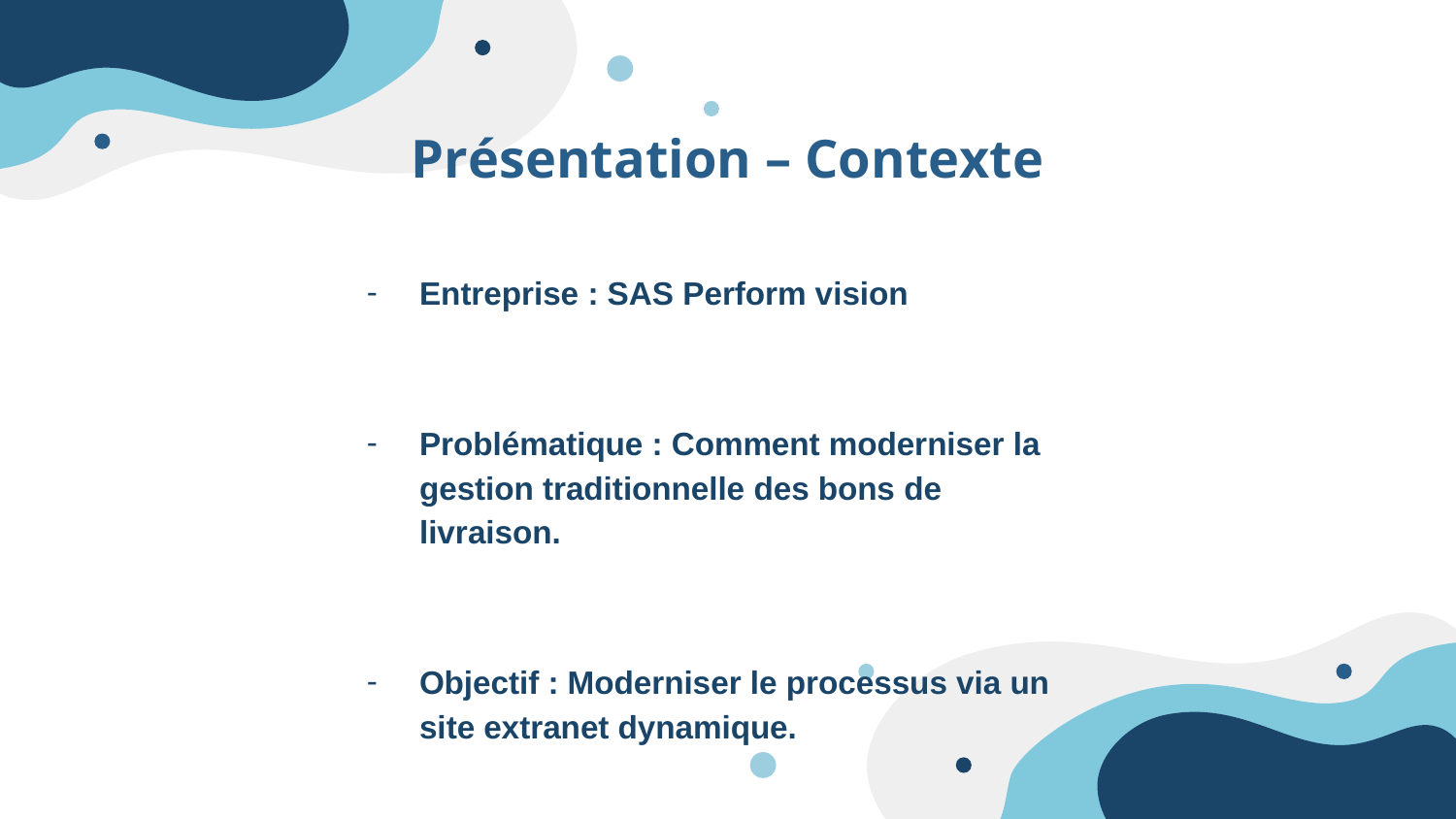

Présentation – Contexte
Entreprise : SAS Perform vision

Problématique : Comment moderniser la gestion traditionnelle des bons de livraison.

Objectif : Moderniser le processus via un site extranet dynamique.